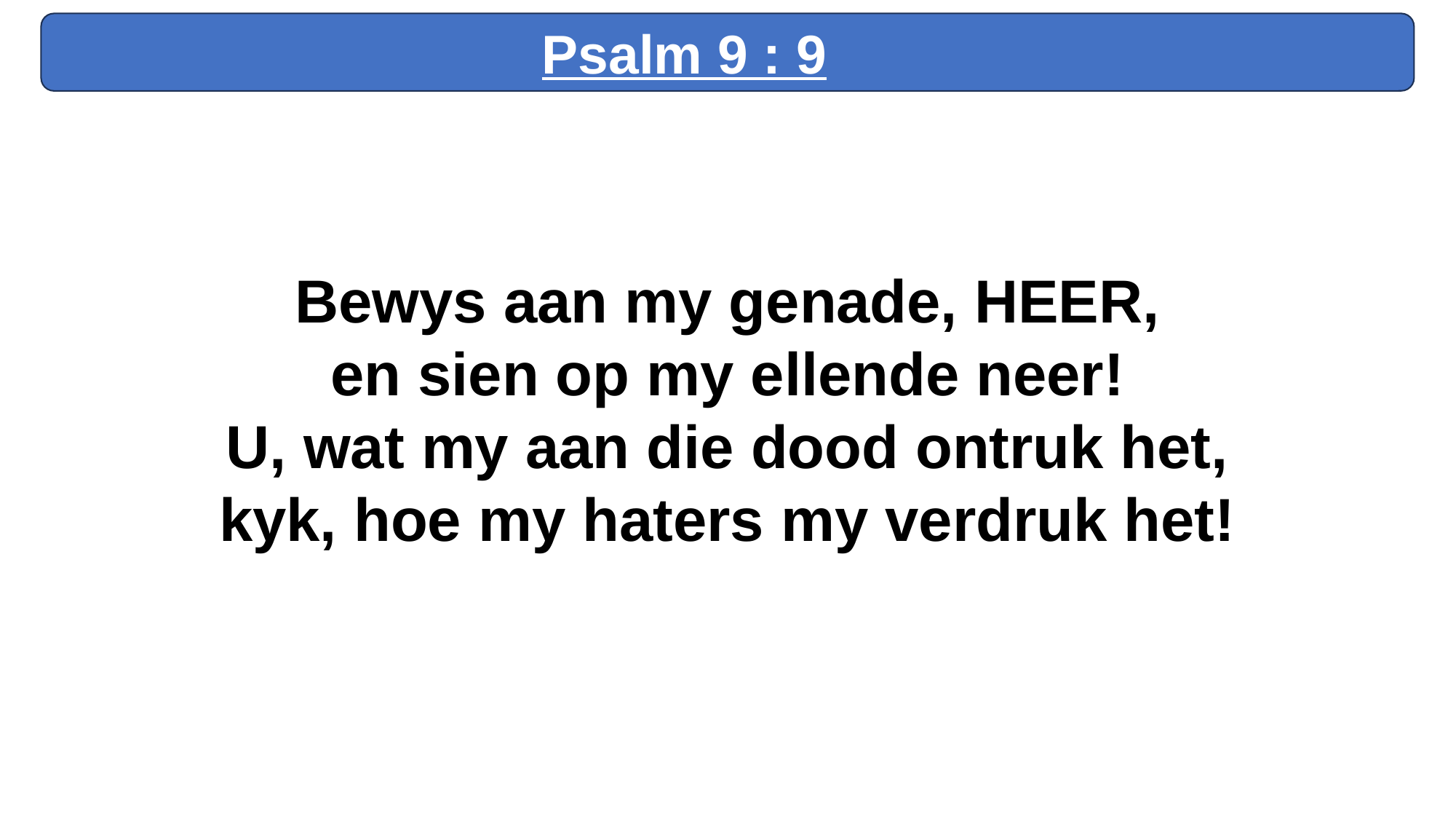

Psalm 9 : 9
Bewys aan my genade, HEER,
en sien op my ellende neer!
U, wat my aan die dood ontruk het,
kyk, hoe my haters my verdruk het!